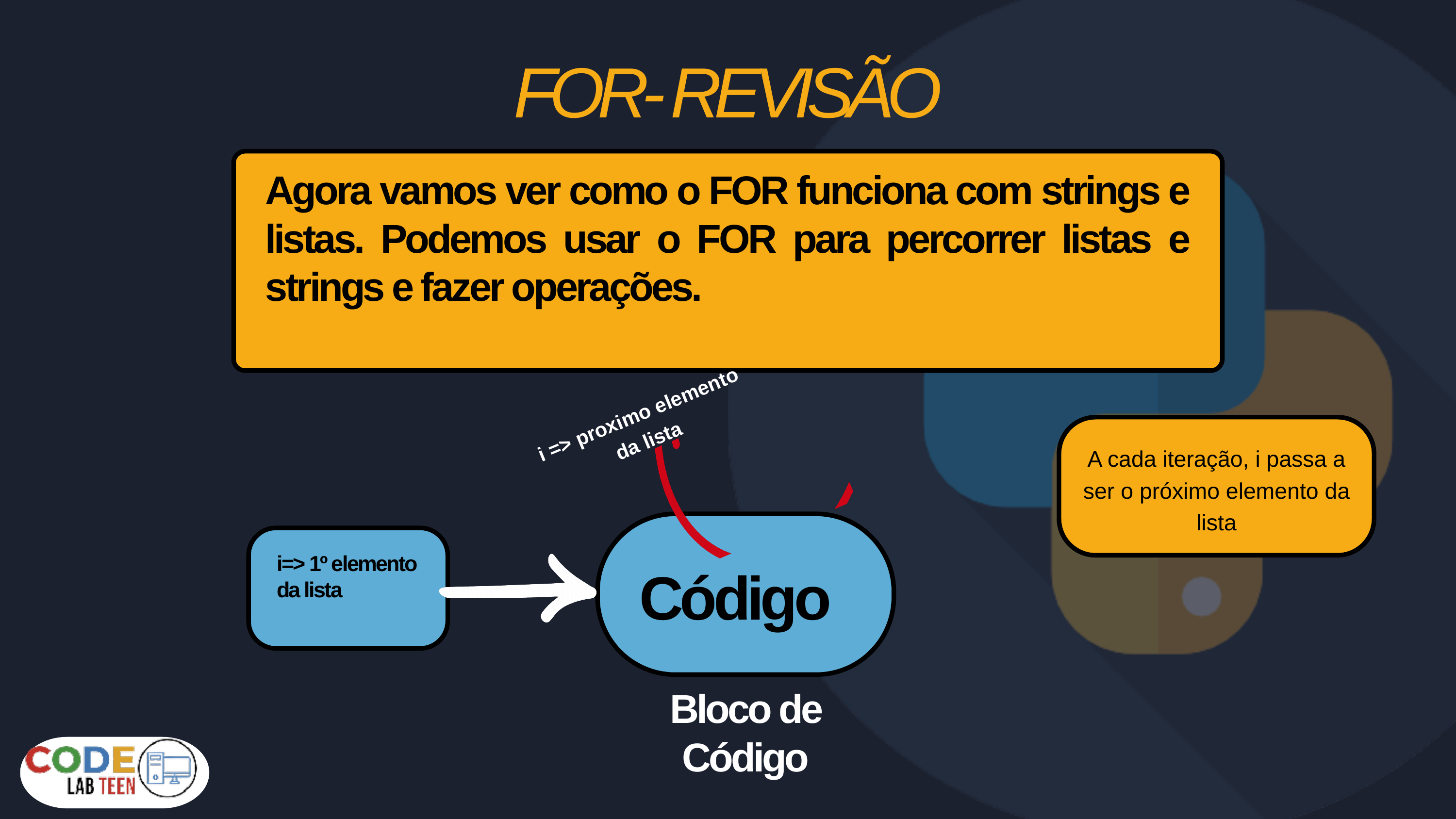

FOR- REVISÃO

Agora vamos ver como o FOR funciona com strings e listas. Podemos usar o FOR para percorrer listas e strings e fazer operações.
i => proximo elemento da lista

A cada iteração, i passa a ser o próximo elemento da lista

Código

i=> 1º elemento da lista

Bloco de Código